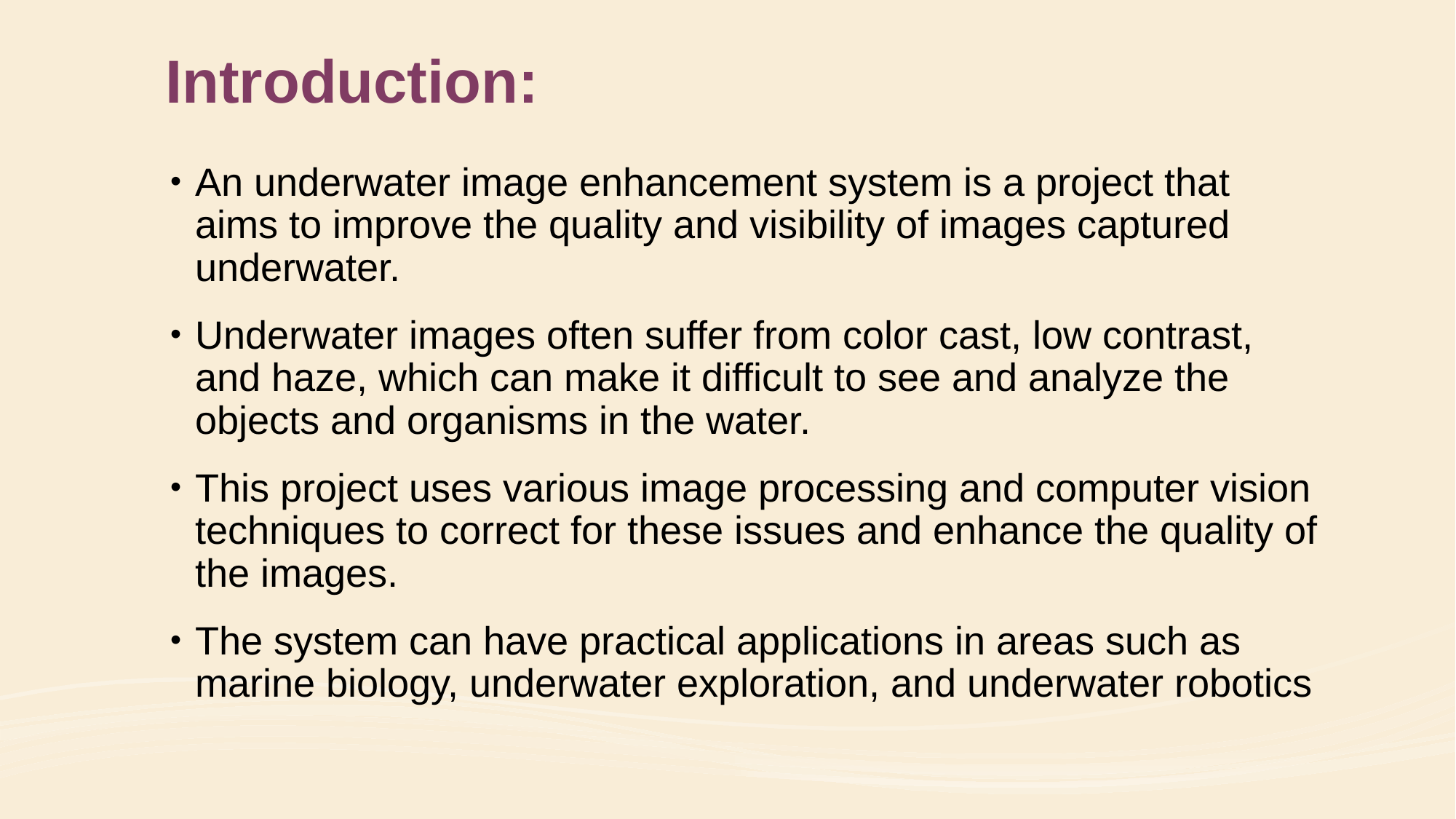

# Introduction:
An underwater image enhancement system is a project that aims to improve the quality and visibility of images captured underwater.
Underwater images often suffer from color cast, low contrast, and haze, which can make it difficult to see and analyze the objects and organisms in the water.
This project uses various image processing and computer vision techniques to correct for these issues and enhance the quality of the images.
The system can have practical applications in areas such as marine biology, underwater exploration, and underwater robotics